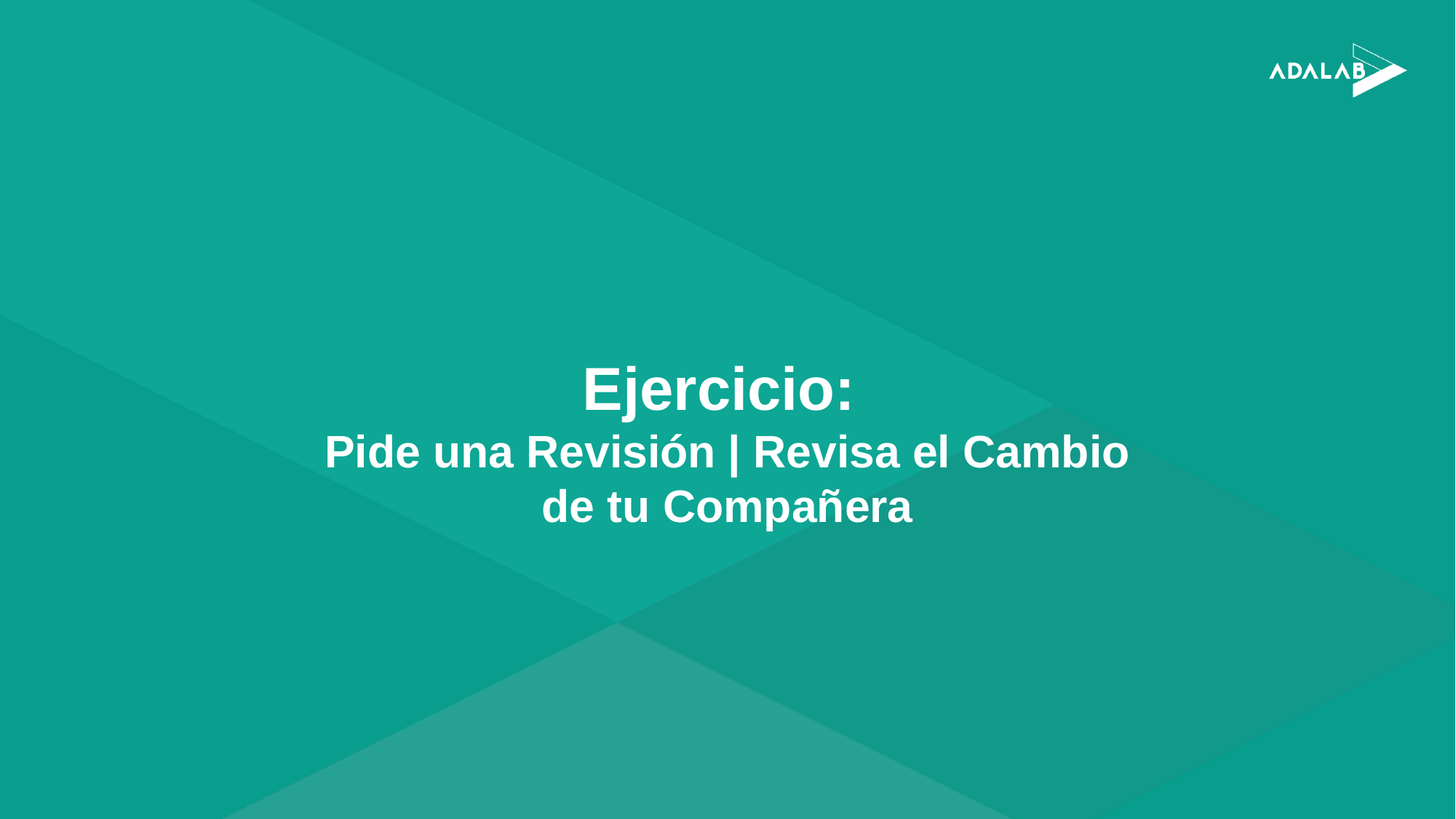

# Ejercicio:
Pide una Revisión | Revisa el Cambio de tu Compañera